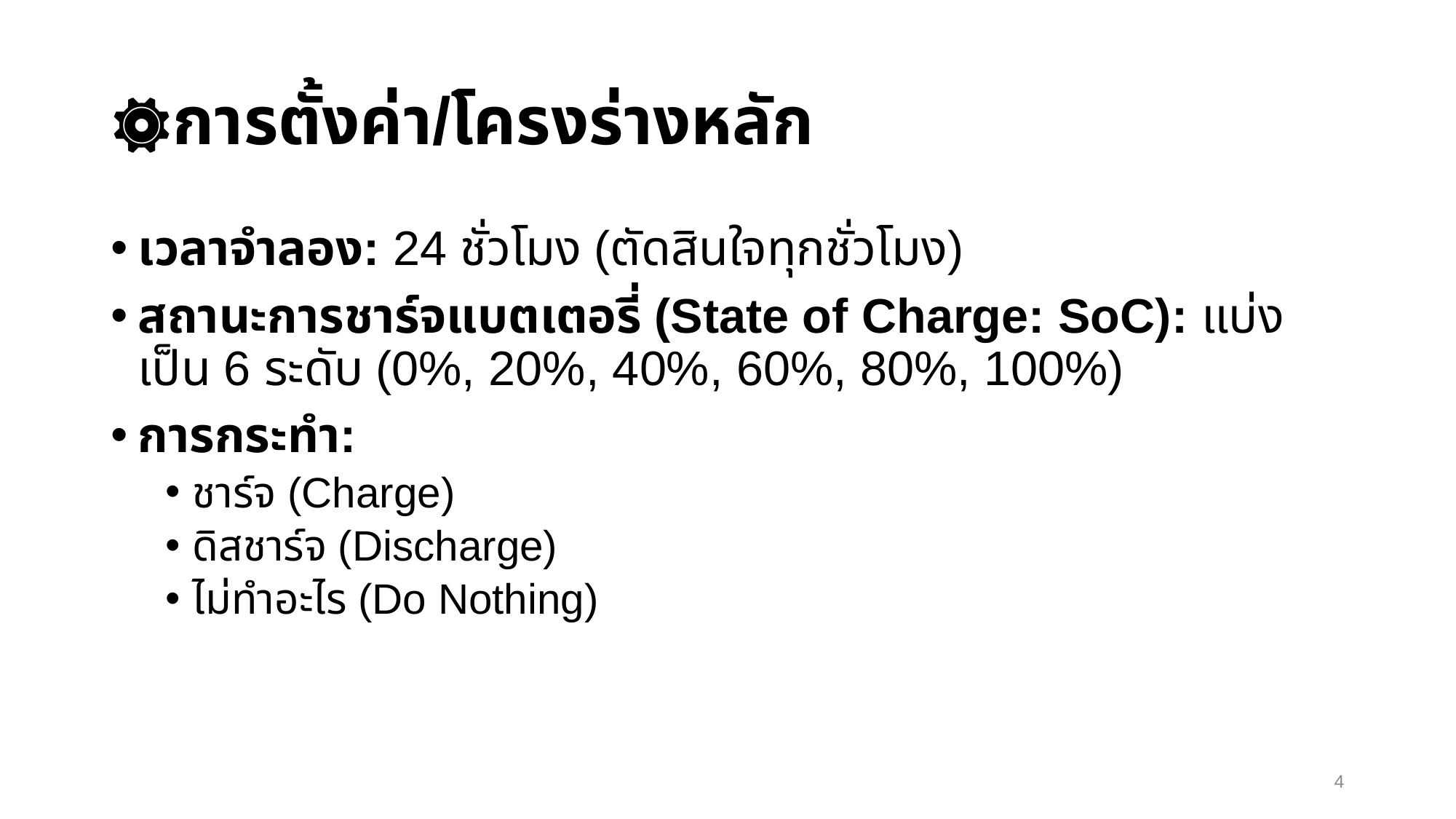

# ⚙️การตั้งค่า/โครงร่างหลัก
เวลาจำลอง: 24 ชั่วโมง (ตัดสินใจทุกชั่วโมง)
สถานะการชาร์จแบตเตอรี่ (State of Charge: SoC): แบ่งเป็น 6 ระดับ (0%, 20%, 40%, 60%, 80%, 100%)
การกระทำ:
ชาร์จ (Charge)
ดิสชาร์จ (Discharge)
ไม่ทำอะไร (Do Nothing)

4